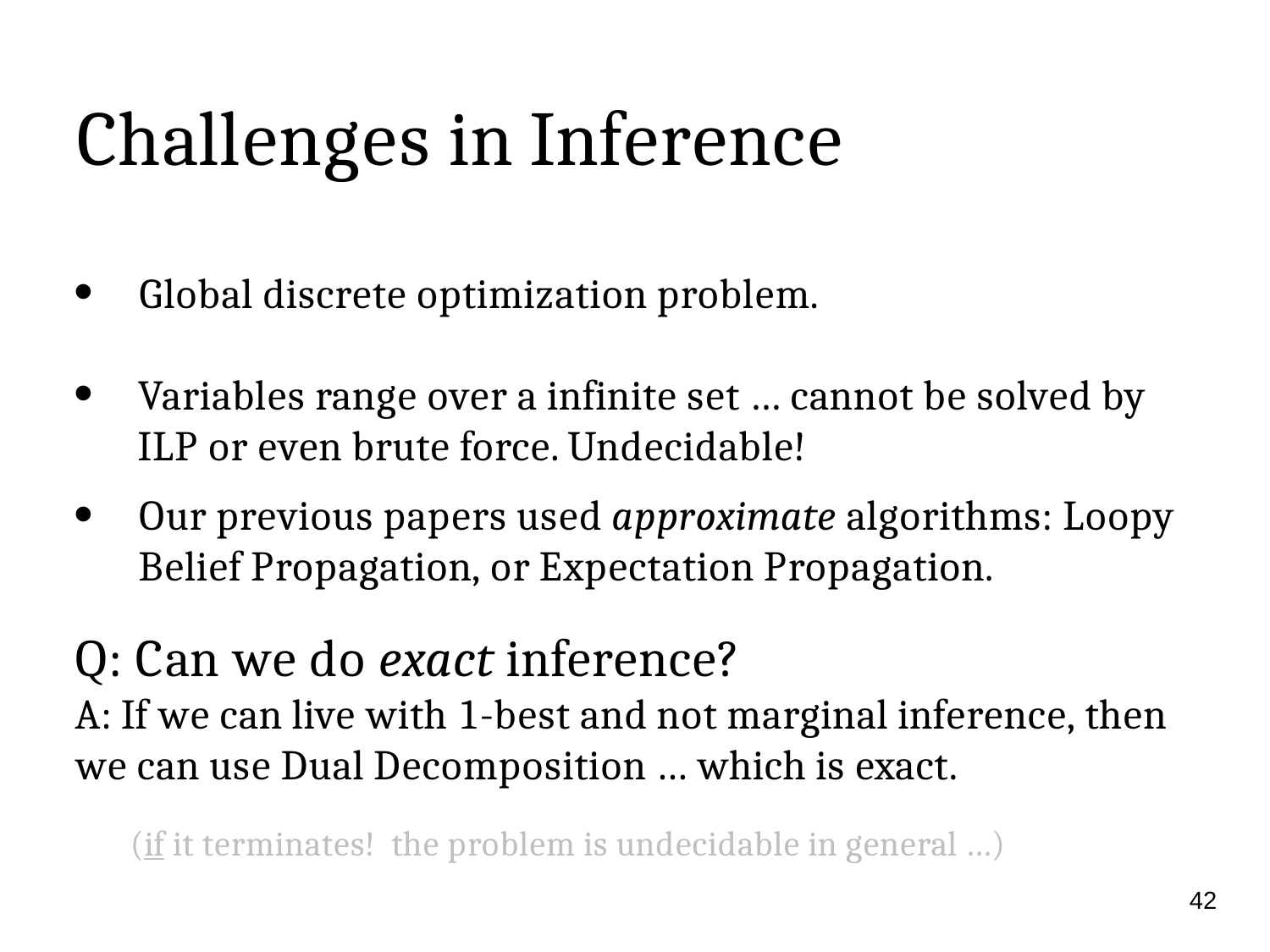

# Challenges in Inference
Global discrete optimization problem.

Variables range over a infinite set … cannot be solved by ILP or even brute force. Undecidable!

Our previous papers used approximate algorithms: Loopy Belief Propagation, or Expectation Propagation.

Q: Can we do exact inference?
A: If we can live with 1-best and not marginal inference, then we can use Dual Decomposition … which is exact.
      (if it terminates!  the problem is undecidable in general …)
42